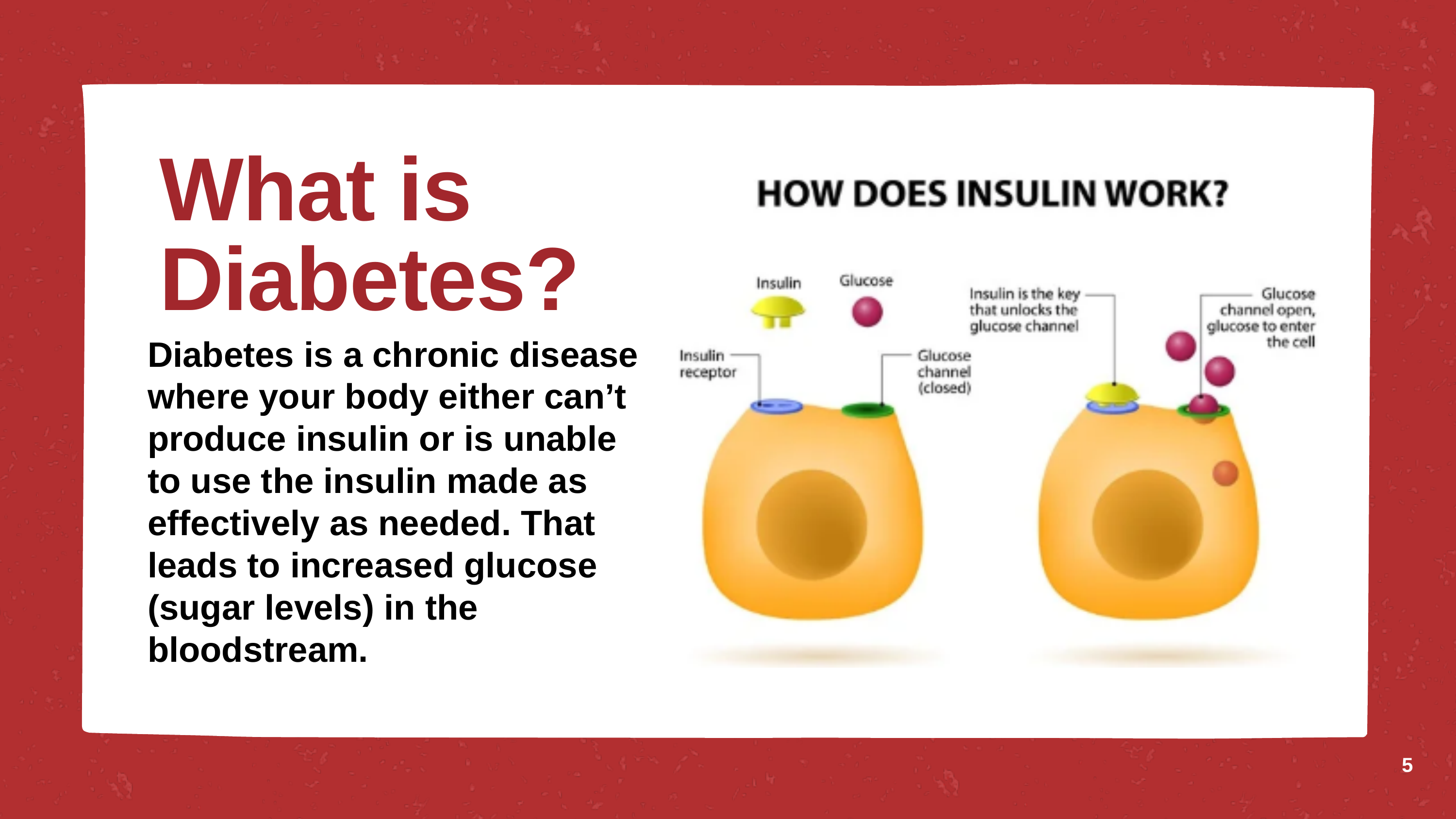

What is Diabetes?

Diabetes is a chronic disease where your body either can’t produce insulin or is unable to use the insulin made as effectively as needed. That leads to increased glucose (sugar levels) in the bloodstream.

5